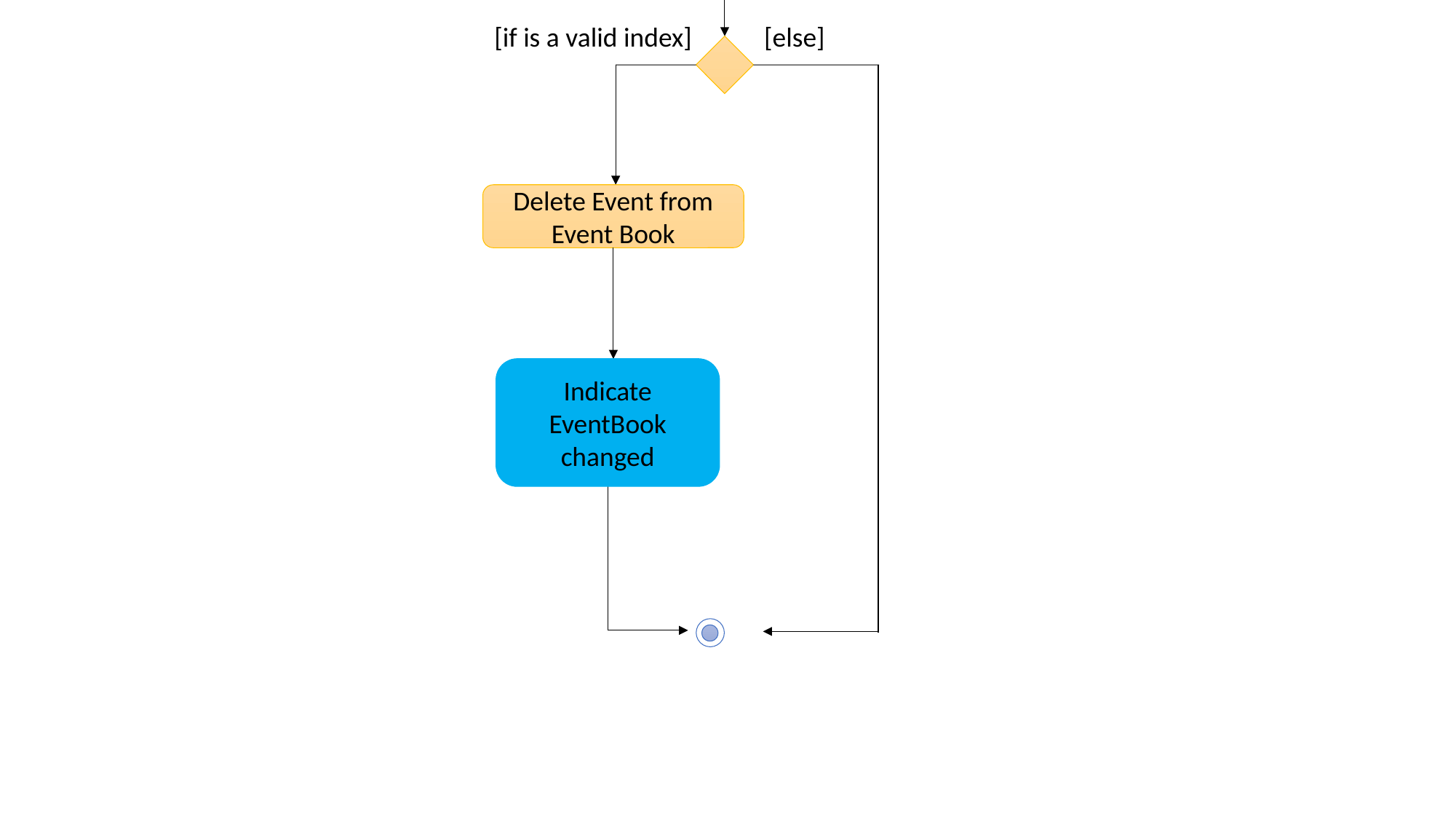

User executes command

[if is a valid index]
[else]

Delete Event from Event Book
Indicate EventBook changed